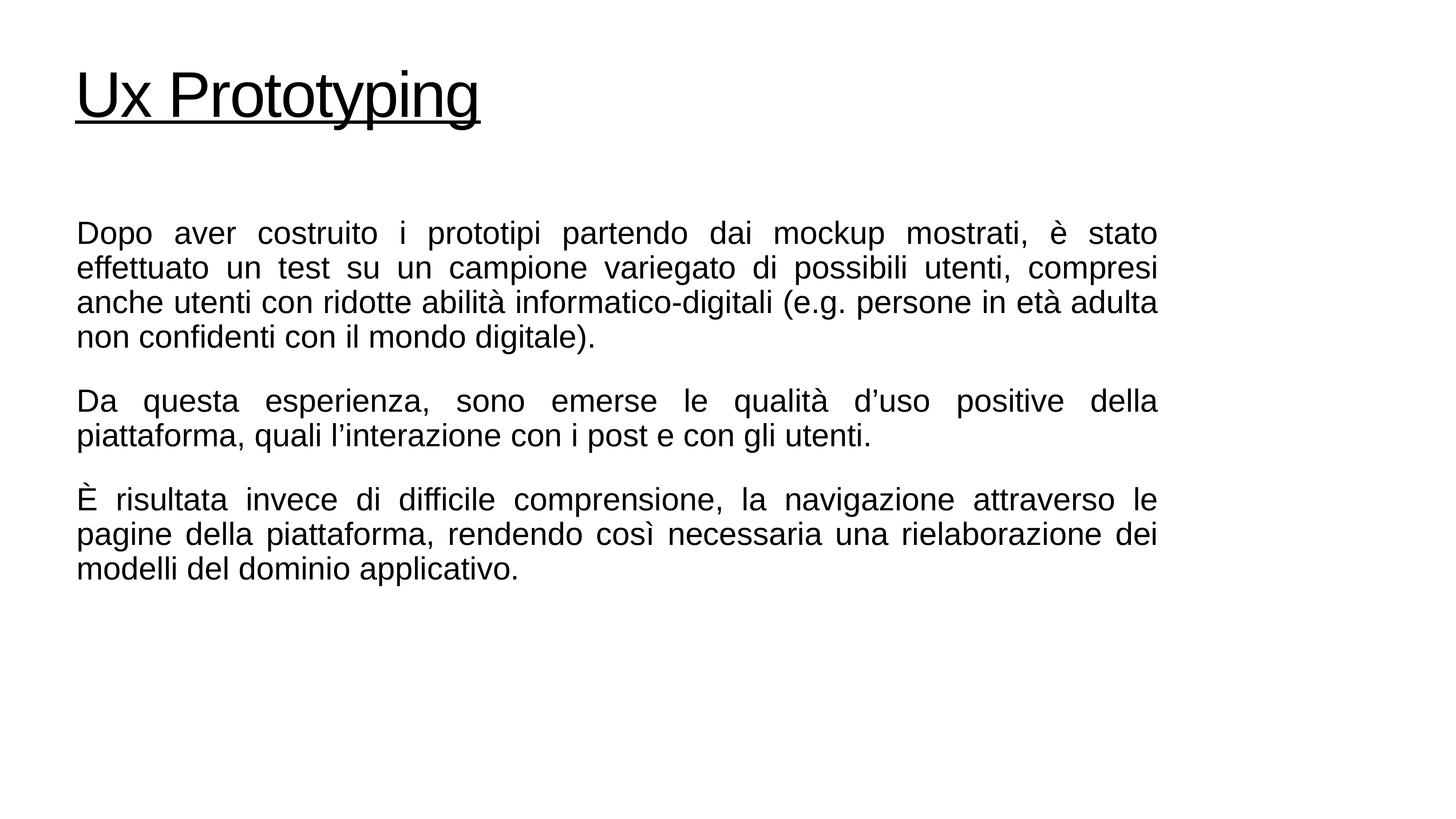

# Ux Prototyping
Dopo aver costruito i prototipi partendo dai mockup mostrati, è stato effettuato un test su un campione variegato di possibili utenti, compresi anche utenti con ridotte abilità informatico-digitali (e.g. persone in età adulta non confidenti con il mondo digitale).
Da questa esperienza, sono emerse le qualità d’uso positive della piattaforma, quali l’interazione con i post e con gli utenti.
È risultata invece di difficile comprensione, la navigazione attraverso le pagine della piattaforma, rendendo così necessaria una rielaborazione dei modelli del dominio applicativo.